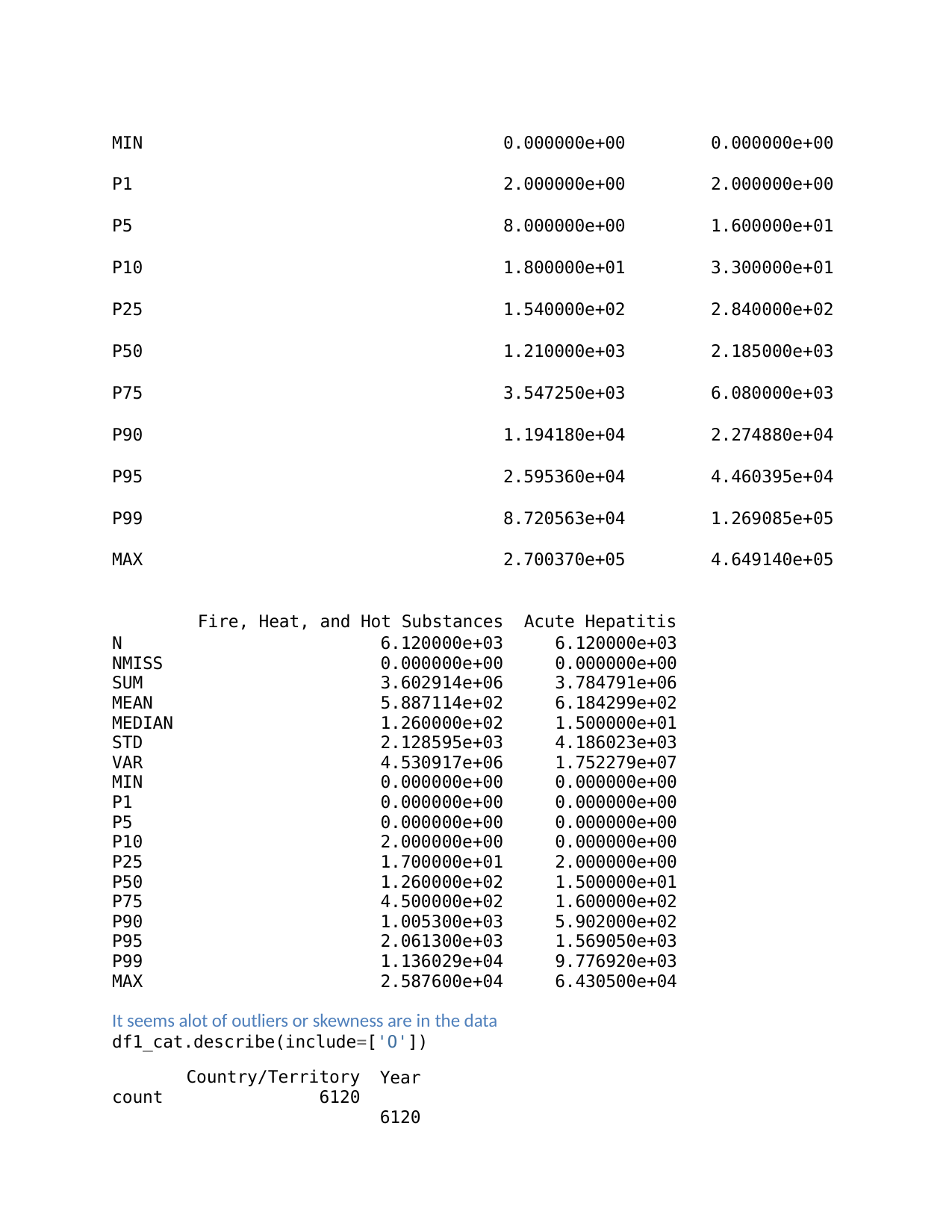

| MIN | 0.000000e+00 |  | 0.000000e+00 |
| --- | --- | --- | --- |
| P1 | 2.000000e+00 |  | 2.000000e+00 |
| P5 | 8.000000e+00 |  | 1.600000e+01 |
| P10 | 1.800000e+01 |  | 3.300000e+01 |
| P25 | 1.540000e+02 |  | 2.840000e+02 |
| P50 | 1.210000e+03 |  | 2.185000e+03 |
| P75 | 3.547250e+03 |  | 6.080000e+03 |
| P90 | 1.194180e+04 |  | 2.274880e+04 |
| P95 | 2.595360e+04 |  | 4.460395e+04 |
| P99 | 8.720563e+04 |  | 1.269085e+05 |
| MAX | 2.700370e+05 |  | 4.649140e+05 |
|  | Fire, Heat, and Hot Substances | Acute Hepatitis |  |
| N | 6.120000e+03 | 6.120000e+03 |  |
| NMISS | 0.000000e+00 | 0.000000e+00 |  |
| SUM | 3.602914e+06 | 3.784791e+06 |  |
| MEAN | 5.887114e+02 | 6.184299e+02 |  |
| MEDIAN | 1.260000e+02 | 1.500000e+01 |  |
| STD | 2.128595e+03 | 4.186023e+03 |  |
| VAR | 4.530917e+06 | 1.752279e+07 |  |
| MIN | 0.000000e+00 | 0.000000e+00 |  |
| P1 | 0.000000e+00 | 0.000000e+00 |  |
| P5 | 0.000000e+00 | 0.000000e+00 |  |
| P10 | 2.000000e+00 | 0.000000e+00 |  |
| P25 | 1.700000e+01 | 2.000000e+00 |  |
| P50 | 1.260000e+02 | 1.500000e+01 |  |
| P75 | 4.500000e+02 | 1.600000e+02 |  |
| P90 | 1.005300e+03 | 5.902000e+02 |  |
| P95 | 2.061300e+03 | 1.569050e+03 |  |
| P99 | 1.136029e+04 | 9.776920e+03 |  |
| MAX | 2.587600e+04 | 6.430500e+04 |  |
It seems alot of outliers or skewness are in the data
df1_cat.describe(include=['O'])
Country/Territory
6120
Year  6120
count